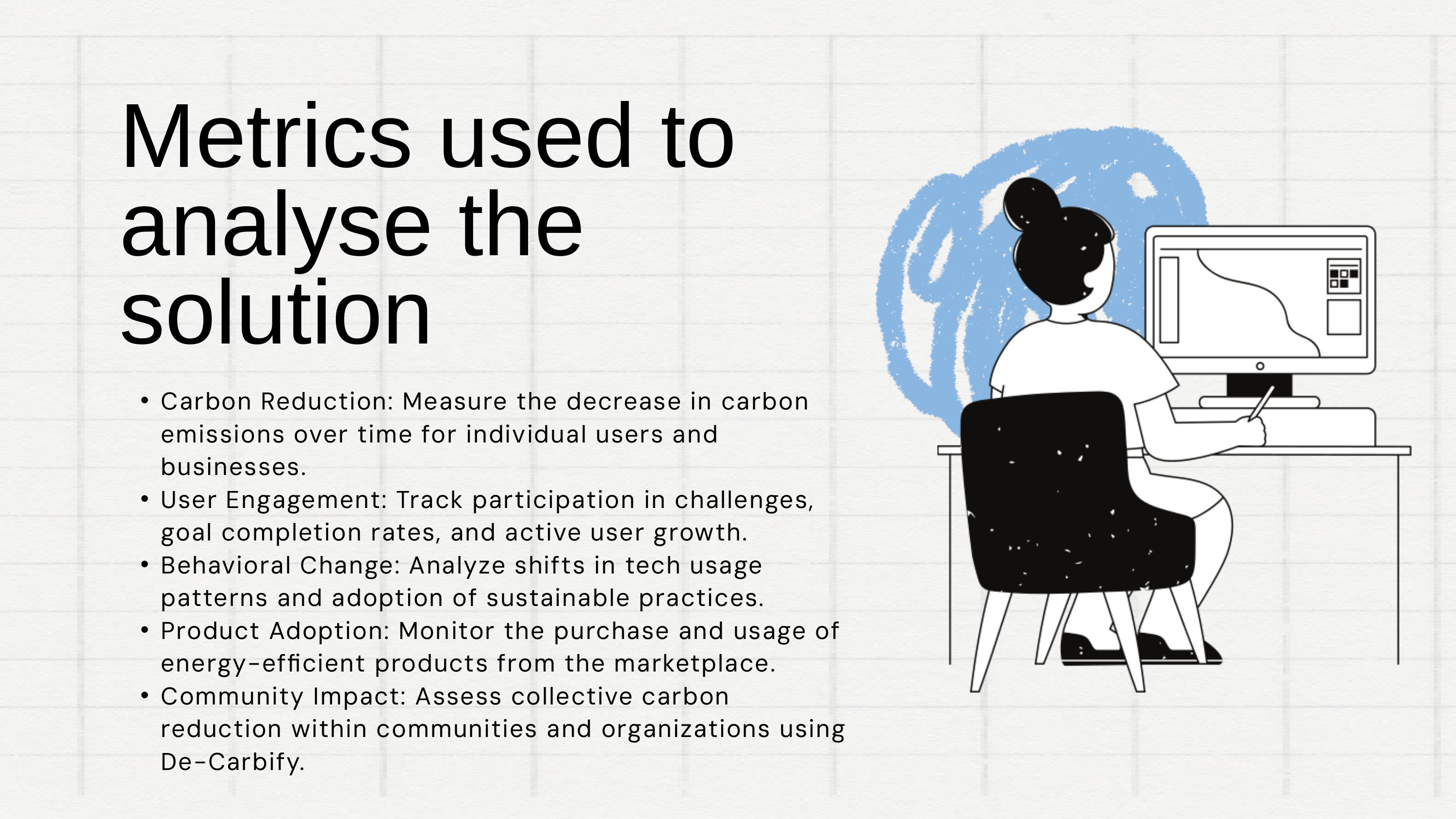

Metrics used to analyse the solution

Carbon Reduction: Measure the decrease in carbon emissions over time for individual users and businesses.
User Engagement: Track participation in challenges, goal completion rates, and active user growth.
Behavioral Change: Analyze shifts in tech usage patterns and adoption of sustainable practices.
Product Adoption: Monitor the purchase and usage of energy-efficient products from the marketplace.
Community Impact: Assess collective carbon reduction within communities and organizations using De-Carbify.